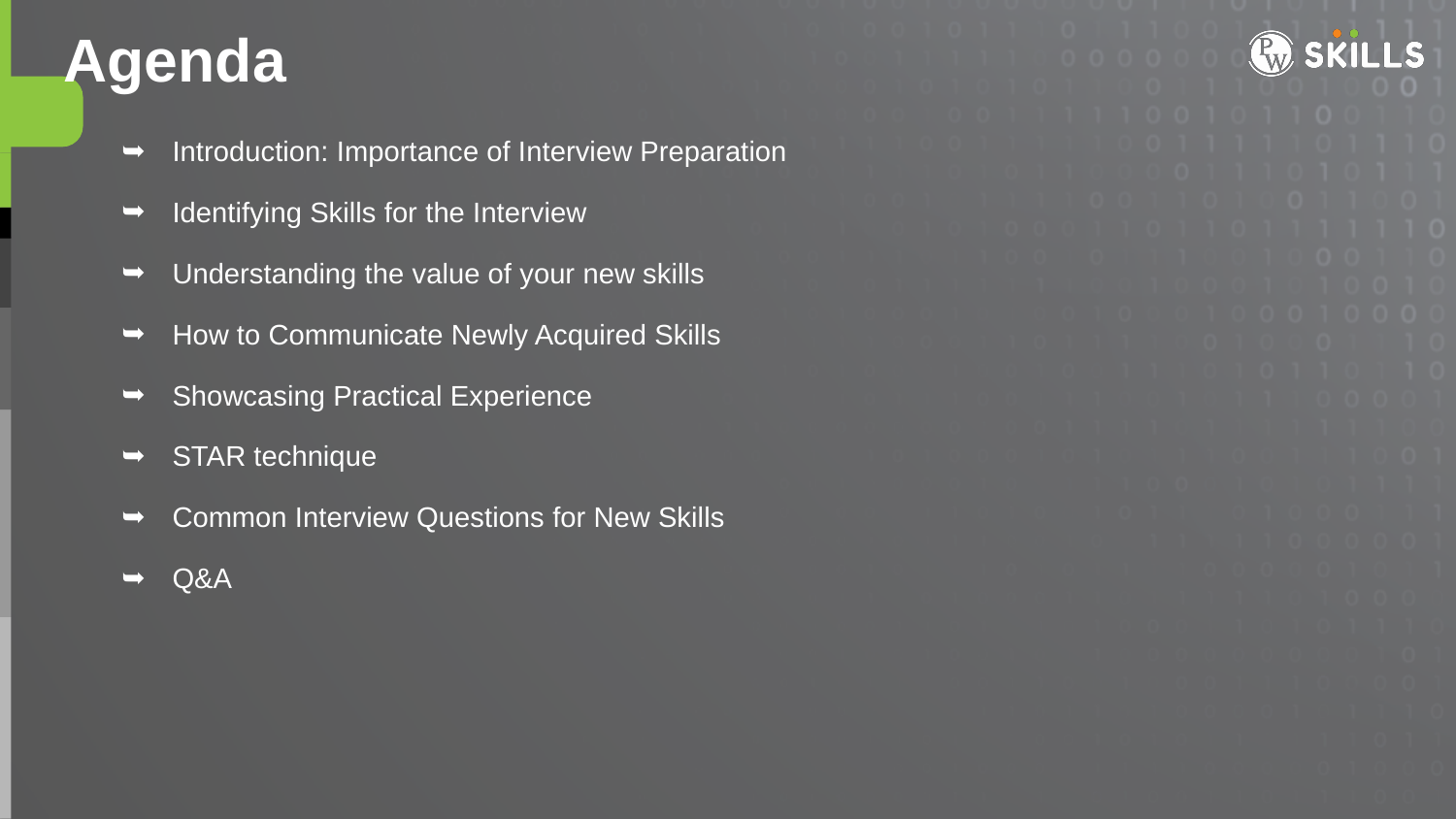

Agenda
Introduction: Importance of Interview Preparation
Identifying Skills for the Interview
Understanding the value of your new skills
How to Communicate Newly Acquired Skills
Showcasing Practical Experience
STAR technique
Common Interview Questions for New Skills
Q&A